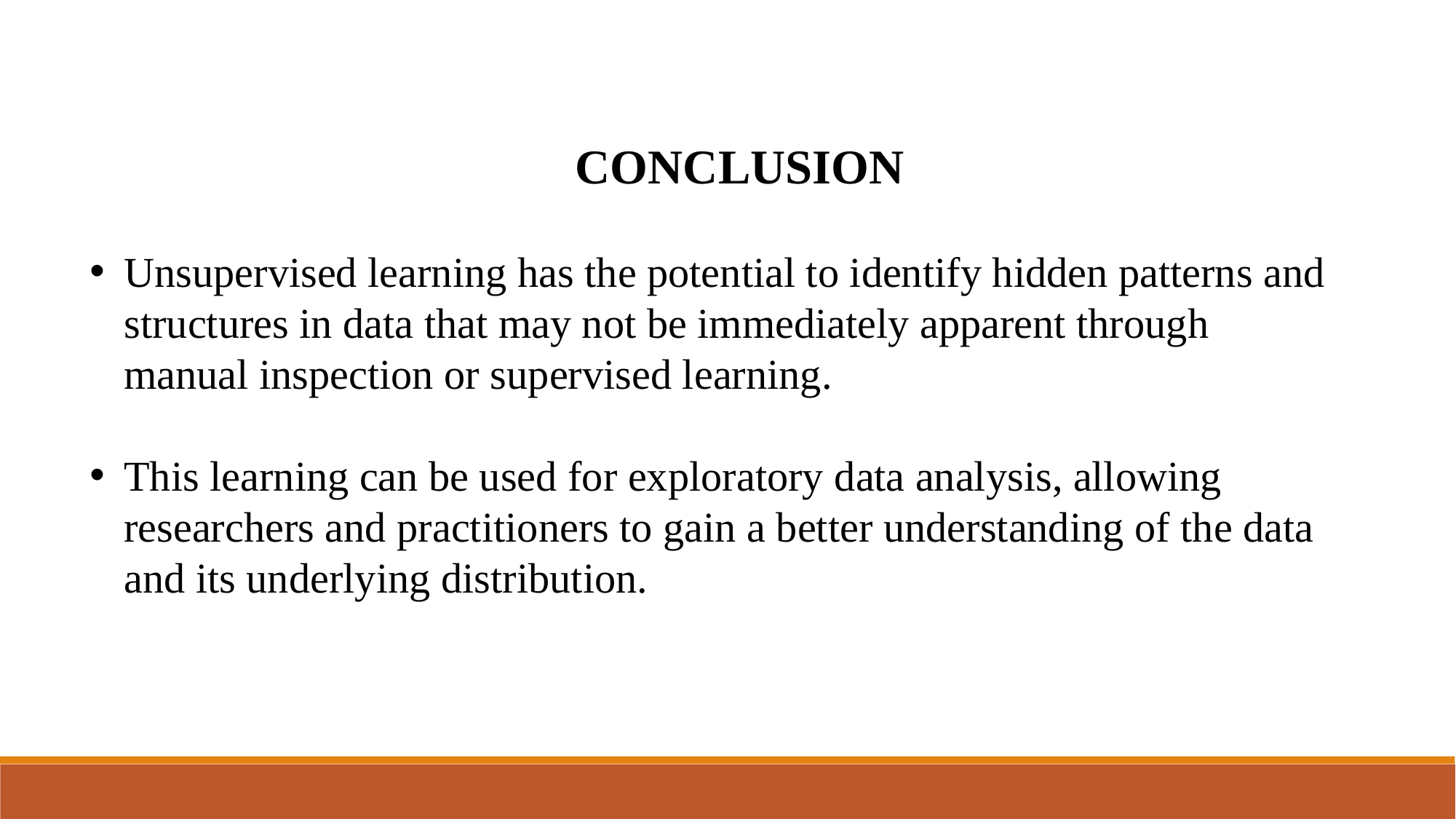

CONCLUSION

Unsupervised learning has the potential to identify hidden patterns and structures in data that may not be immediately apparent through manual inspection or supervised learning.

This learning can be used for exploratory data analysis, allowing researchers and practitioners to gain a better understanding of the data and its underlying distribution.